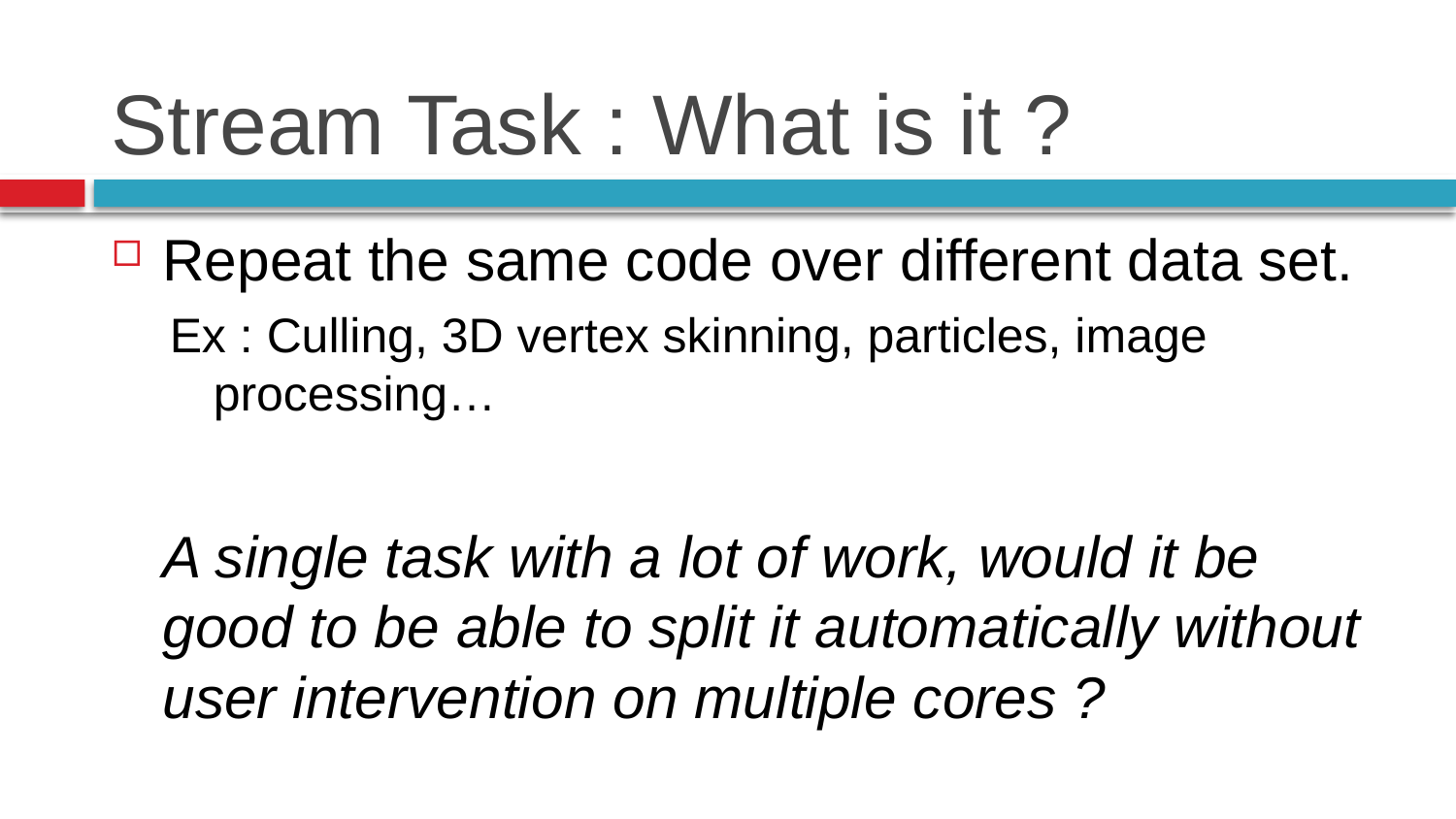

# Stream Task : What is it ?
Repeat the same code over different data set.
Ex : Culling, 3D vertex skinning, particles, image processing…

	A single task with a lot of work, would it be good to be able to split it automatically without user intervention on multiple cores ?